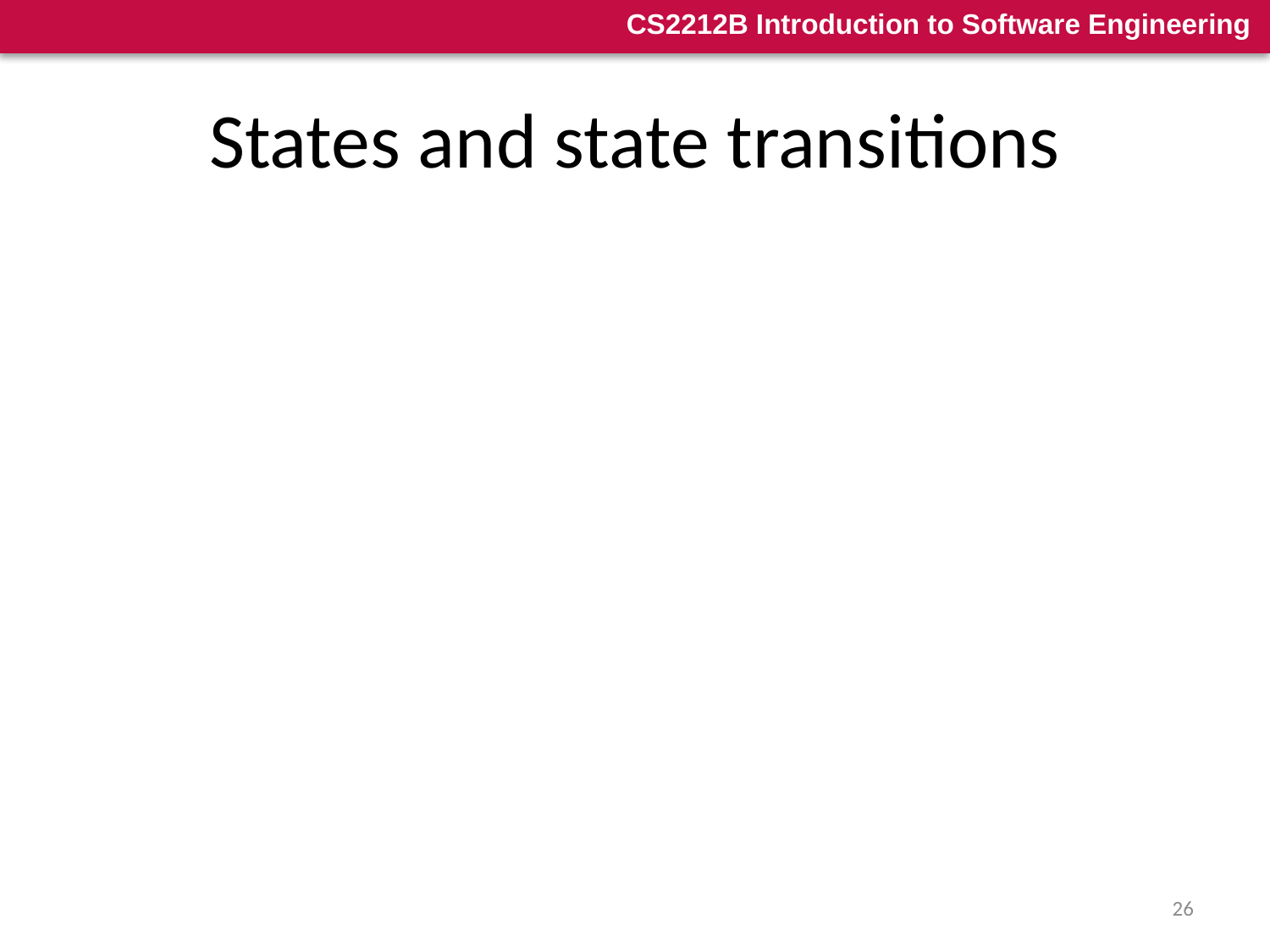

# States and state transitions
Things may have states
e.g., payment has status (received, pending…)

Transitions between states are triggered by events
26